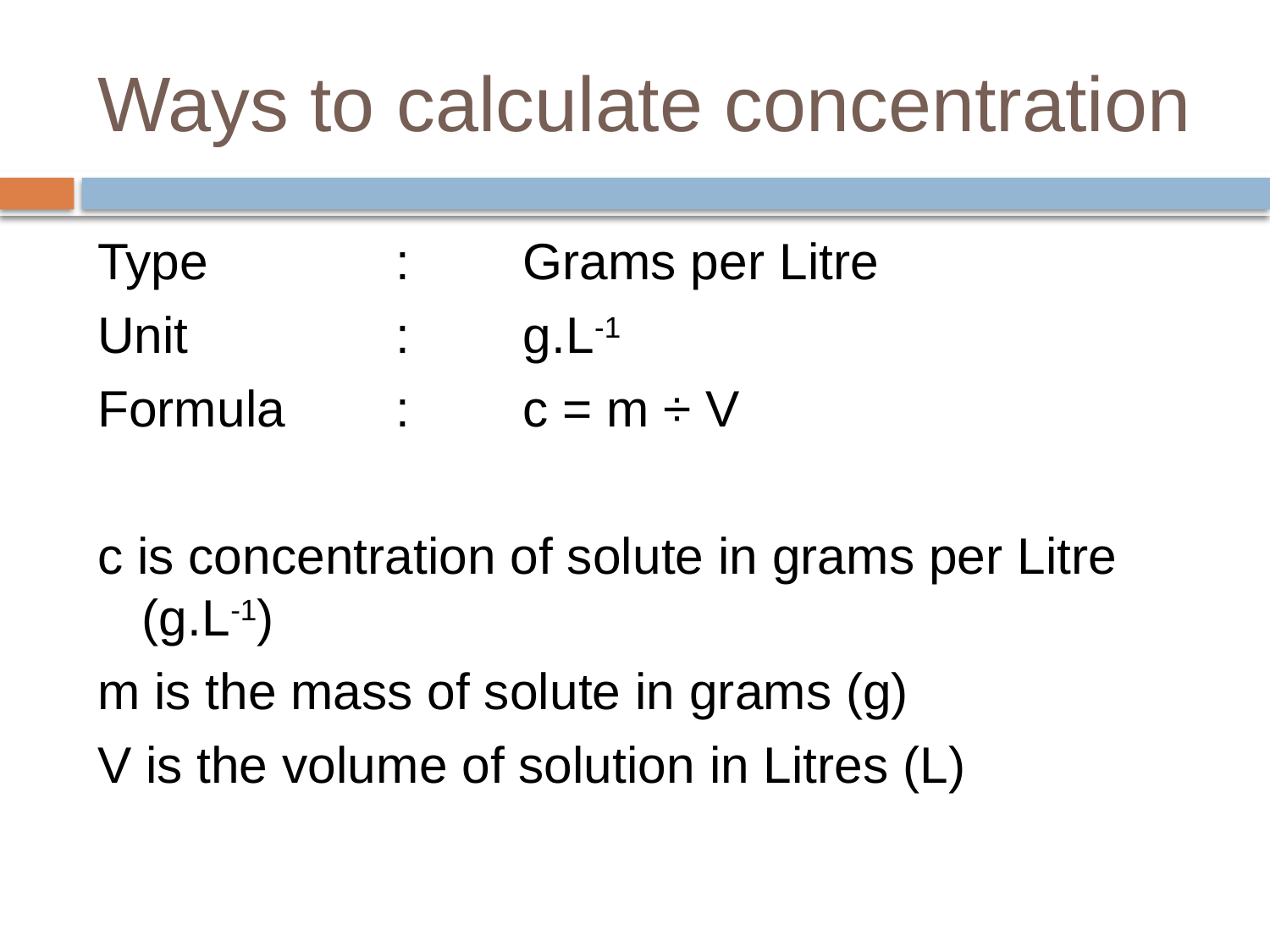

# Ways to calculate concentration
Type		:	Grams per Litre
Unit 		: 	g.L-1
Formula	:	c = m ÷ V

c is concentration of solute in grams per Litre (g.L-1)
m is the mass of solute in grams (g)
V is the volume of solution in Litres (L)